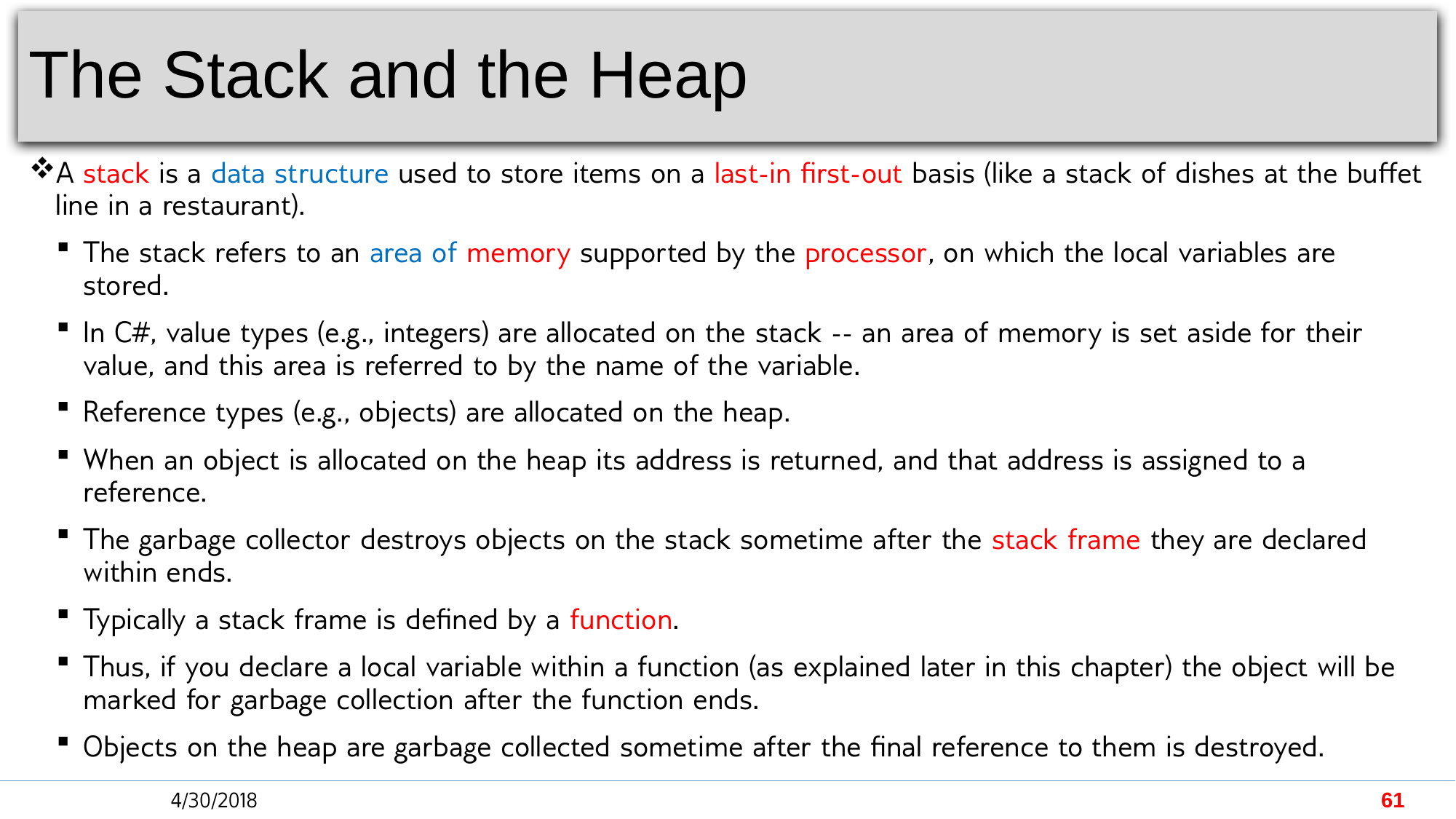

# The Stack and the Heap
A stack is a data structure used to store items on a last-in first-out basis (like a stack of dishes at the buffet line in a restaurant).
The stack refers to an area of memory supported by the processor, on which the local variables are stored.
In C#, value types (e.g., integers) are allocated on the stack -- an area of memory is set aside for their value, and this area is referred to by the name of the variable.
Reference types (e.g., objects) are allocated on the heap.
When an object is allocated on the heap its address is returned, and that address is assigned to a reference.
The garbage collector destroys objects on the stack sometime after the stack frame they are declared within ends.
Typically a stack frame is defined by a function.
Thus, if you declare a local variable within a function (as explained later in this chapter) the object will be marked for garbage collection after the function ends.
Objects on the heap are garbage collected sometime after the final reference to them is destroyed.
4/30/2018
61